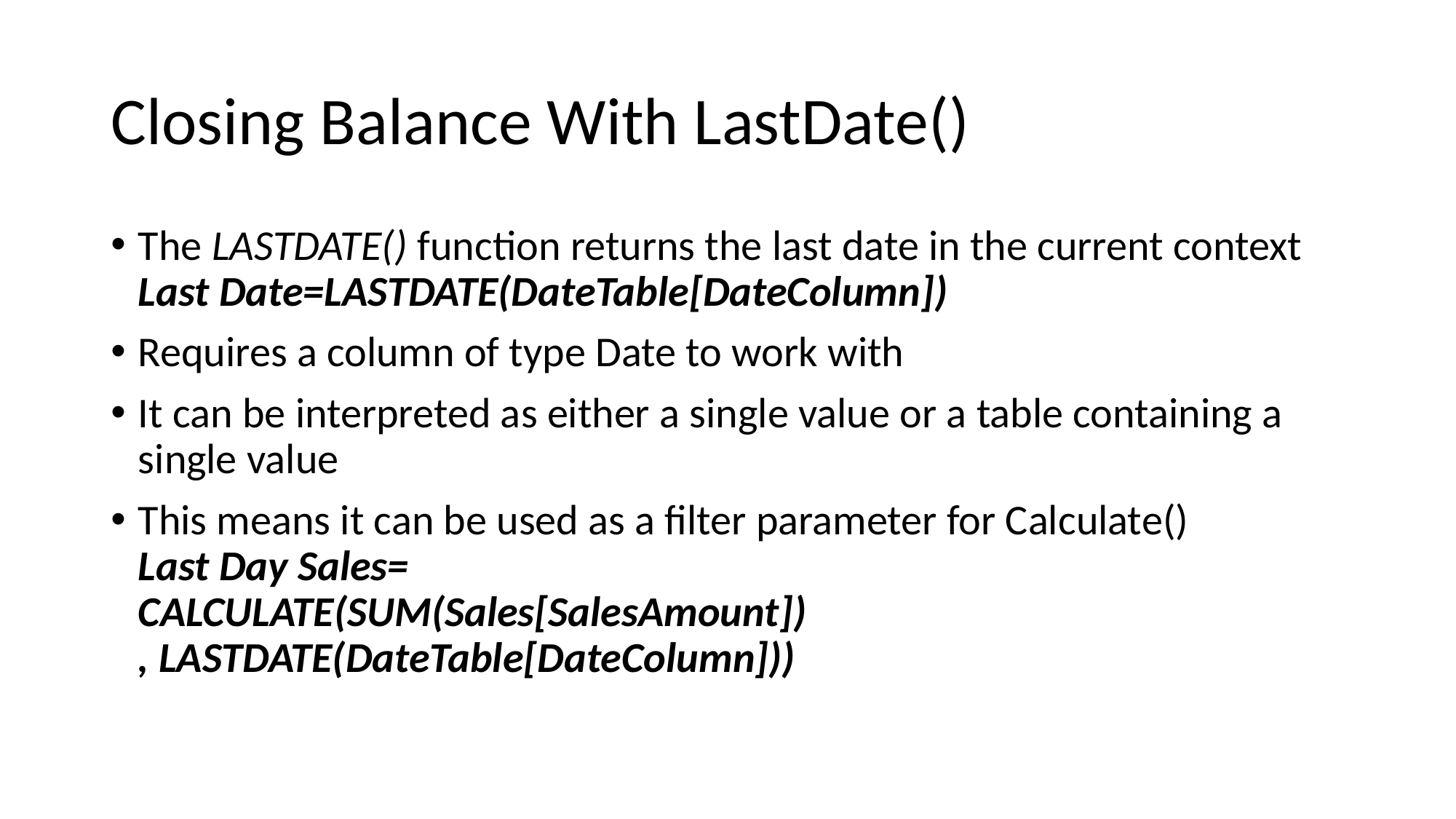

# Closing Balance With LastDate()
The LASTDATE() function returns the last date in the current context
Last Date=LASTDATE(DateTable[DateColumn])
Requires a column of type Date to work with
It can be interpreted as either a single value or a table containing a single value
This means it can be used as a filter parameter for Calculate()
Last Day Sales=
CALCULATE(SUM(Sales[SalesAmount])
, LASTDATE(DateTable[DateColumn]))